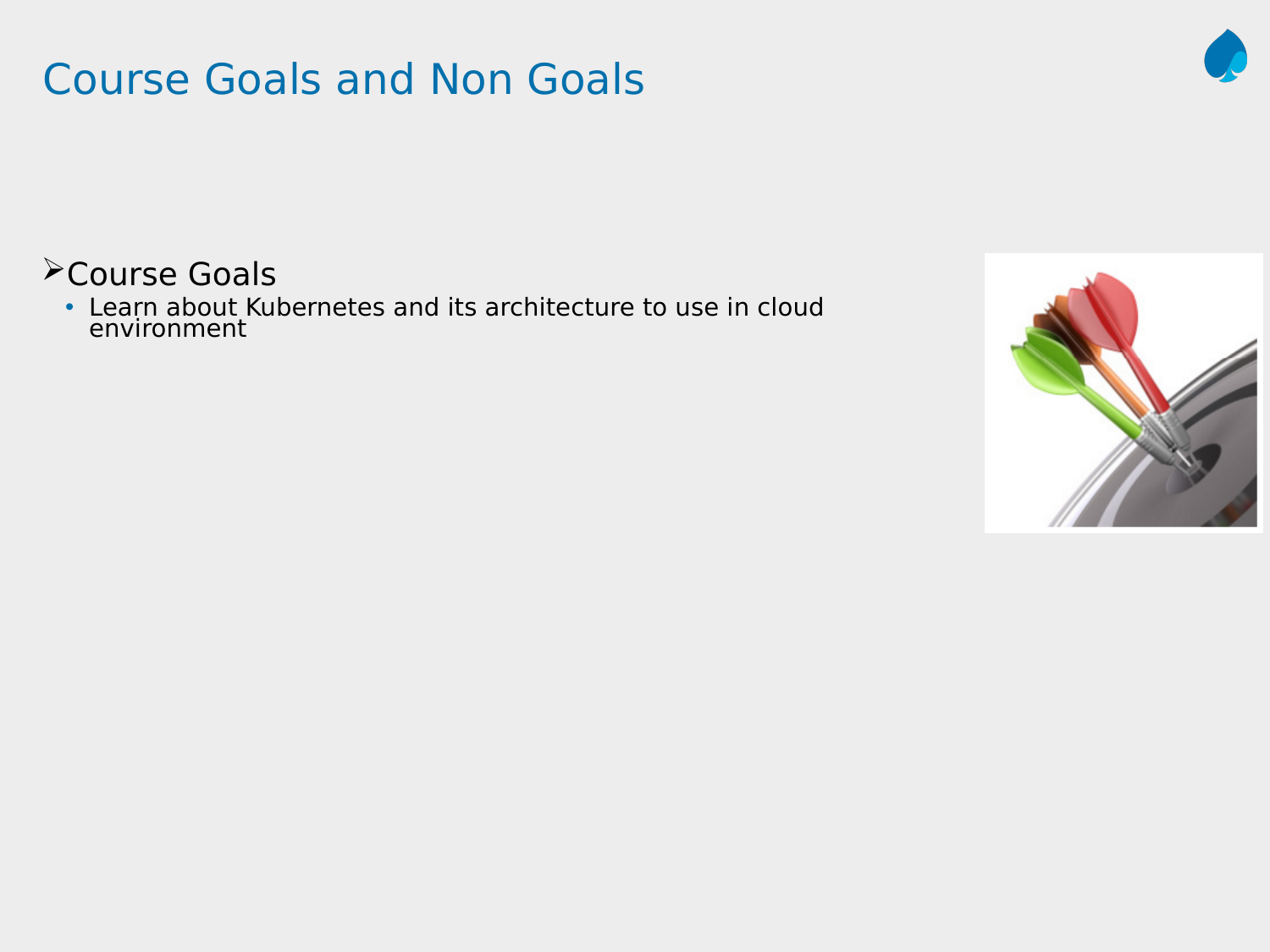

# Course Goals and Non Goals

Course Goals
Learn about Kubernetes and its architecture to use in cloud environment